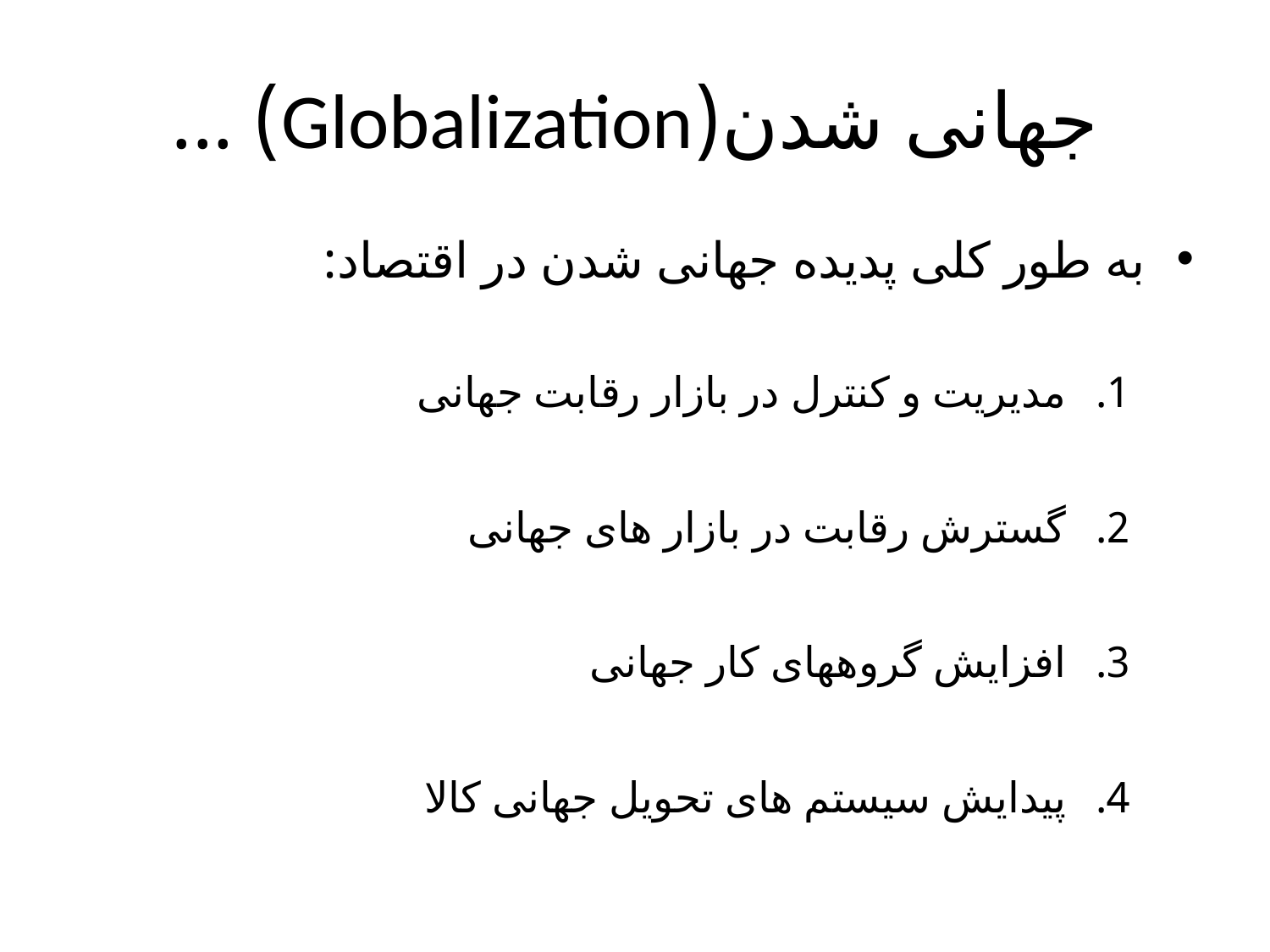

# جهانی شدن(Globalization) ...
به طور کلی پدیده جهانی شدن در اقتصاد:

مدیریت و کنترل در بازار رقابت جهانی

گسترش رقابت در بازار های جهانی

افزایش گروههای کار جهانی

پیدایش سیستم های تحویل جهانی کالا